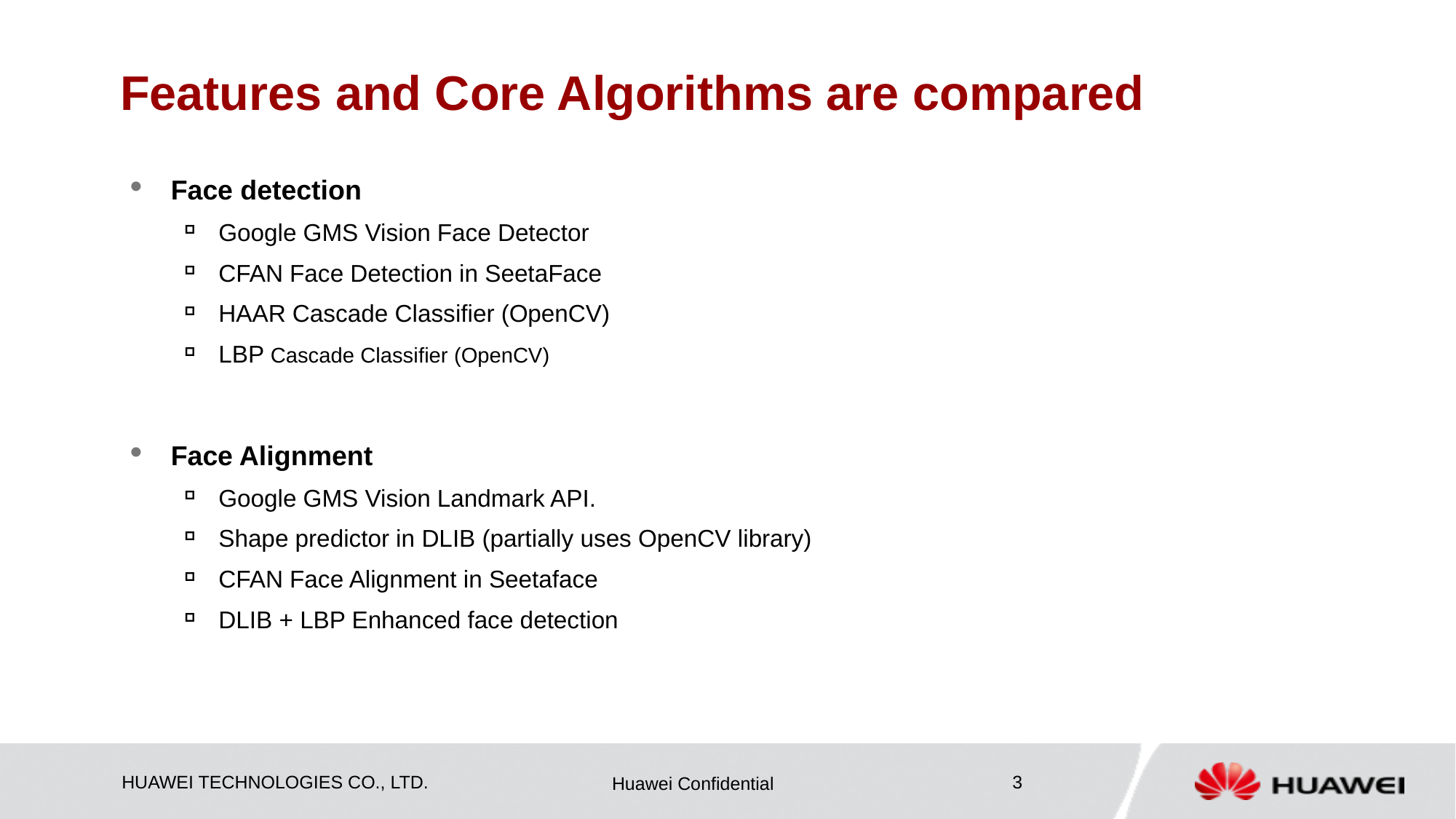

# Features and Core Algorithms are compared
Face detection
Google GMS Vision Face Detector
CFAN Face Detection in SeetaFace
HAAR Cascade Classifier (OpenCV)
LBP Cascade Classifier (OpenCV)

Face Alignment
Google GMS Vision Landmark API.
Shape predictor in DLIB (partially uses OpenCV library)
CFAN Face Alignment in Seetaface
DLIB + LBP Enhanced face detection